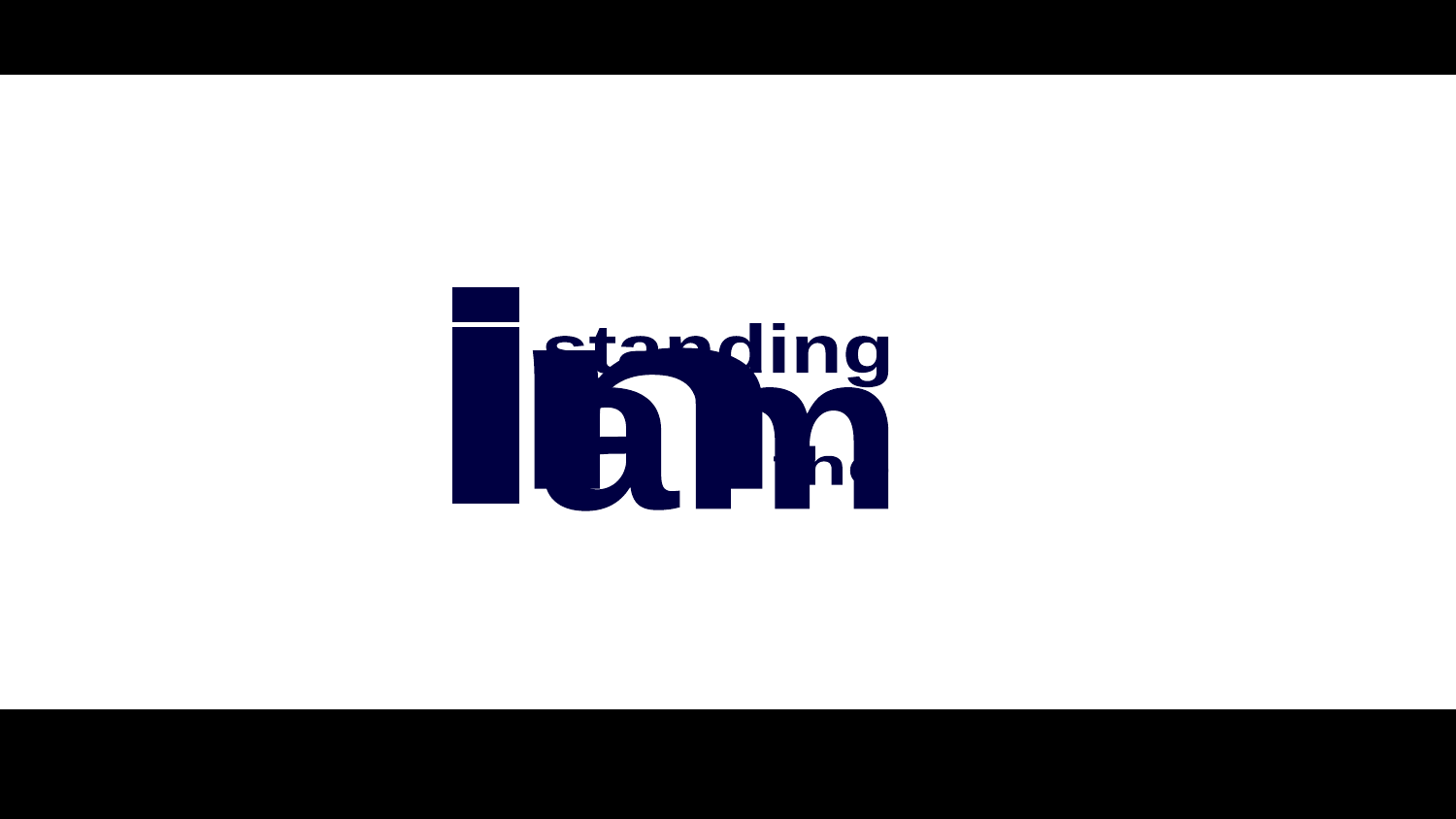

I
I
standing
I
am
n
the